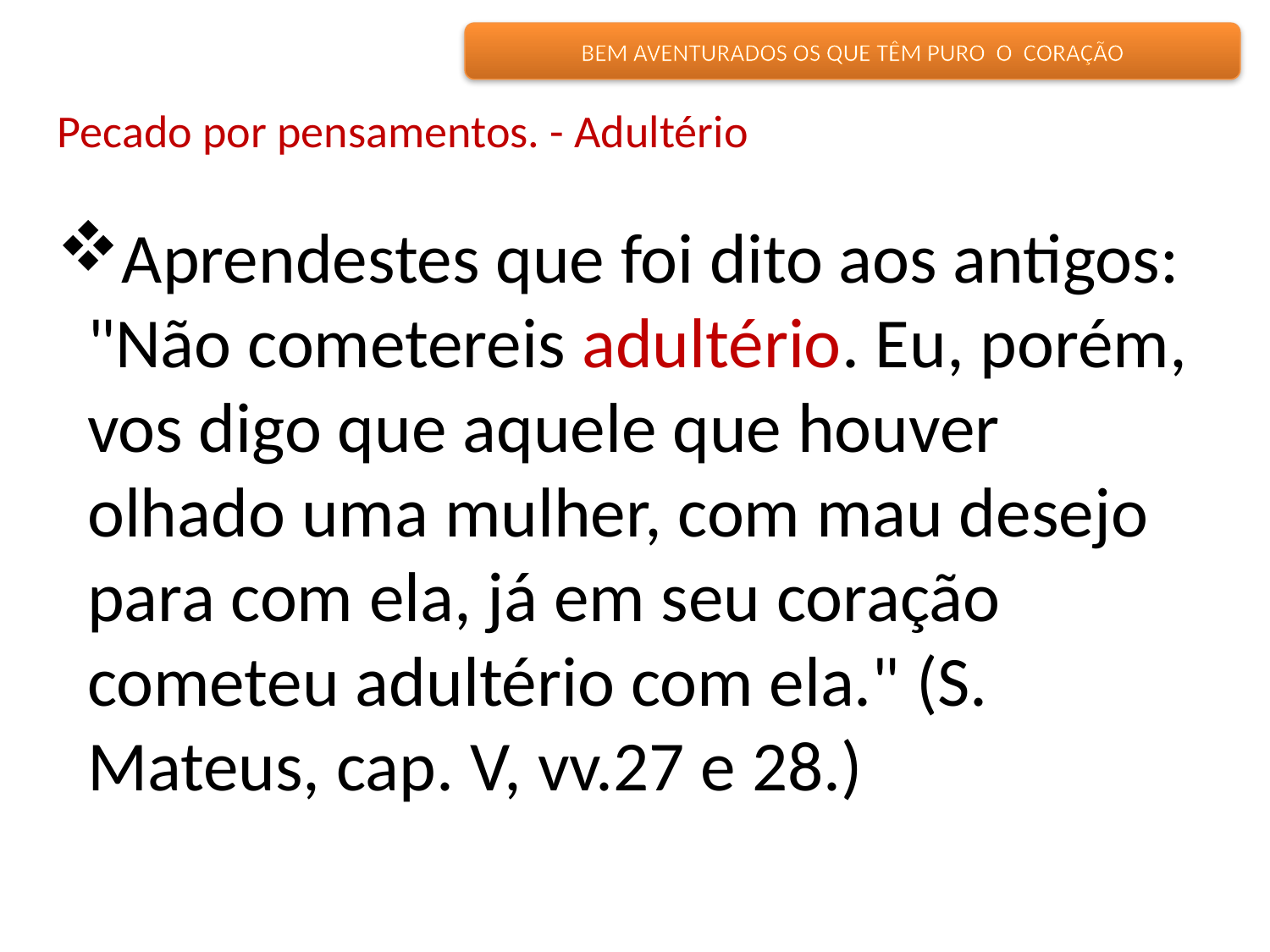

BEM AVENTURADOS OS QUE TÊM PURO  O  CORAÇÃO
Pecado por pensamentos. - Adultério

Aprendestes que foi dito aos antigos: "Não cometereis adultério. Eu, porém, vos digo que aquele que houver olhado uma mulher, com mau desejo para com ela, já em seu coração cometeu adultério com ela." (S. Mateus, cap. V, vv.27 e 28.)